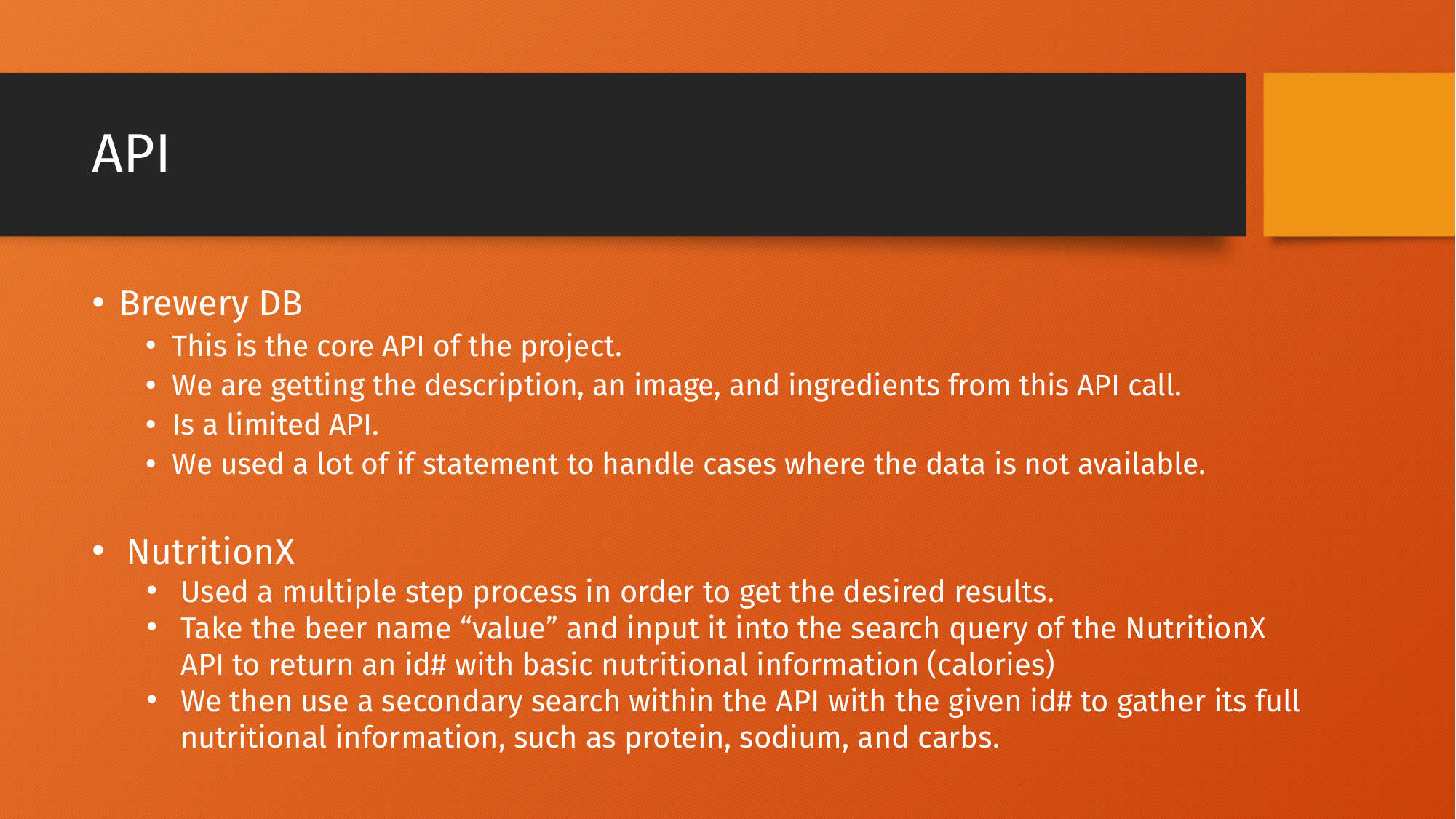

# API
Brewery DB
This is the core API of the project.
We are getting the description, an image, and ingredients from this API call.
Is a limited API.
We used a lot of if statement to handle cases where the data is not available.

NutritionX
Used a multiple step process in order to get the desired results.
Take the beer name “value” and input it into the search query of the NutritionX API to return an id# with basic nutritional information (calories)
We then use a secondary search within the API with the given id# to gather its full nutritional information, such as protein, sodium, and carbs.